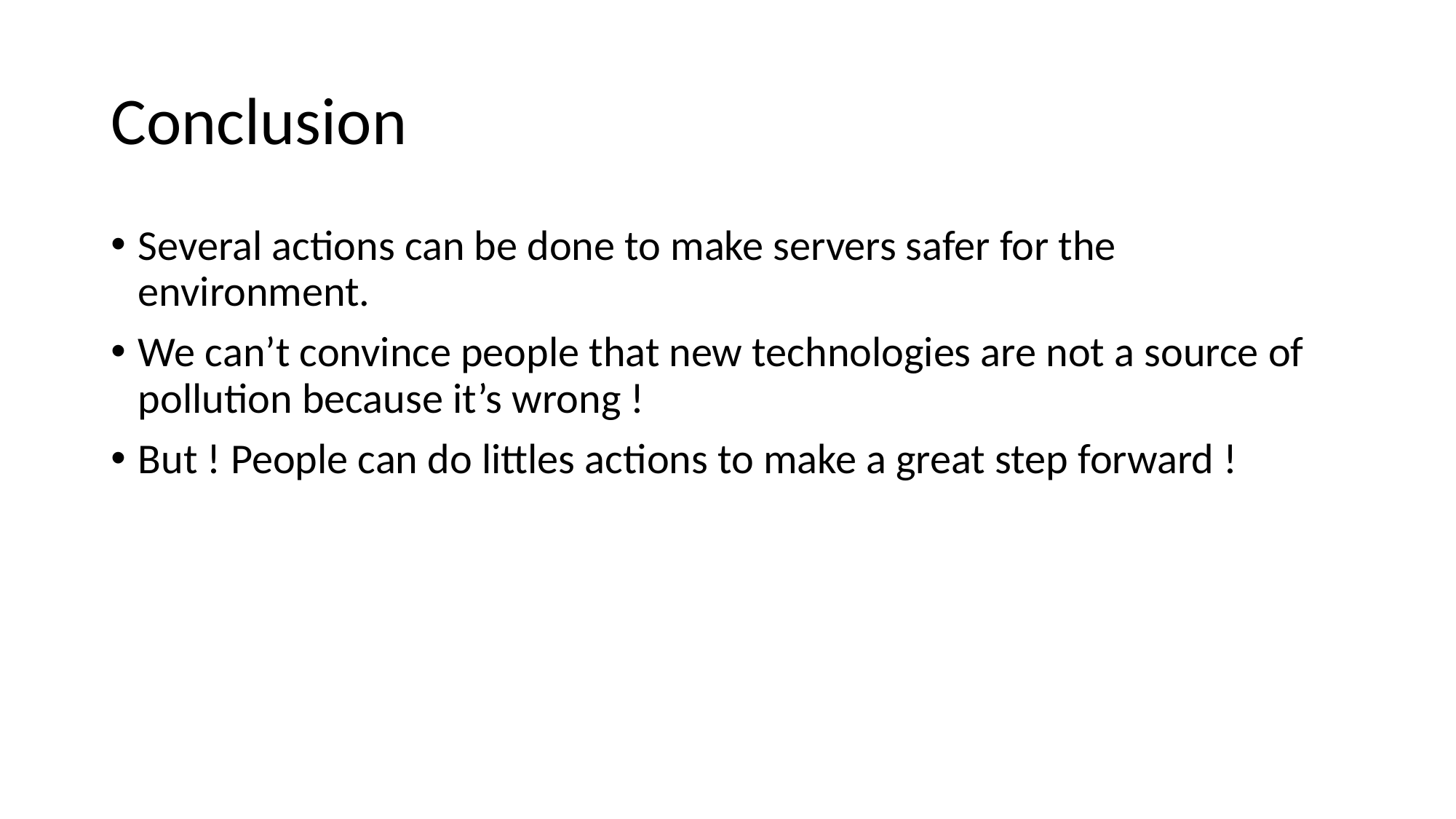

# Conclusion
Several actions can be done to make servers safer for the environment.
We can’t convince people that new technologies are not a source of pollution because it’s wrong !
But ! People can do littles actions to make a great step forward !